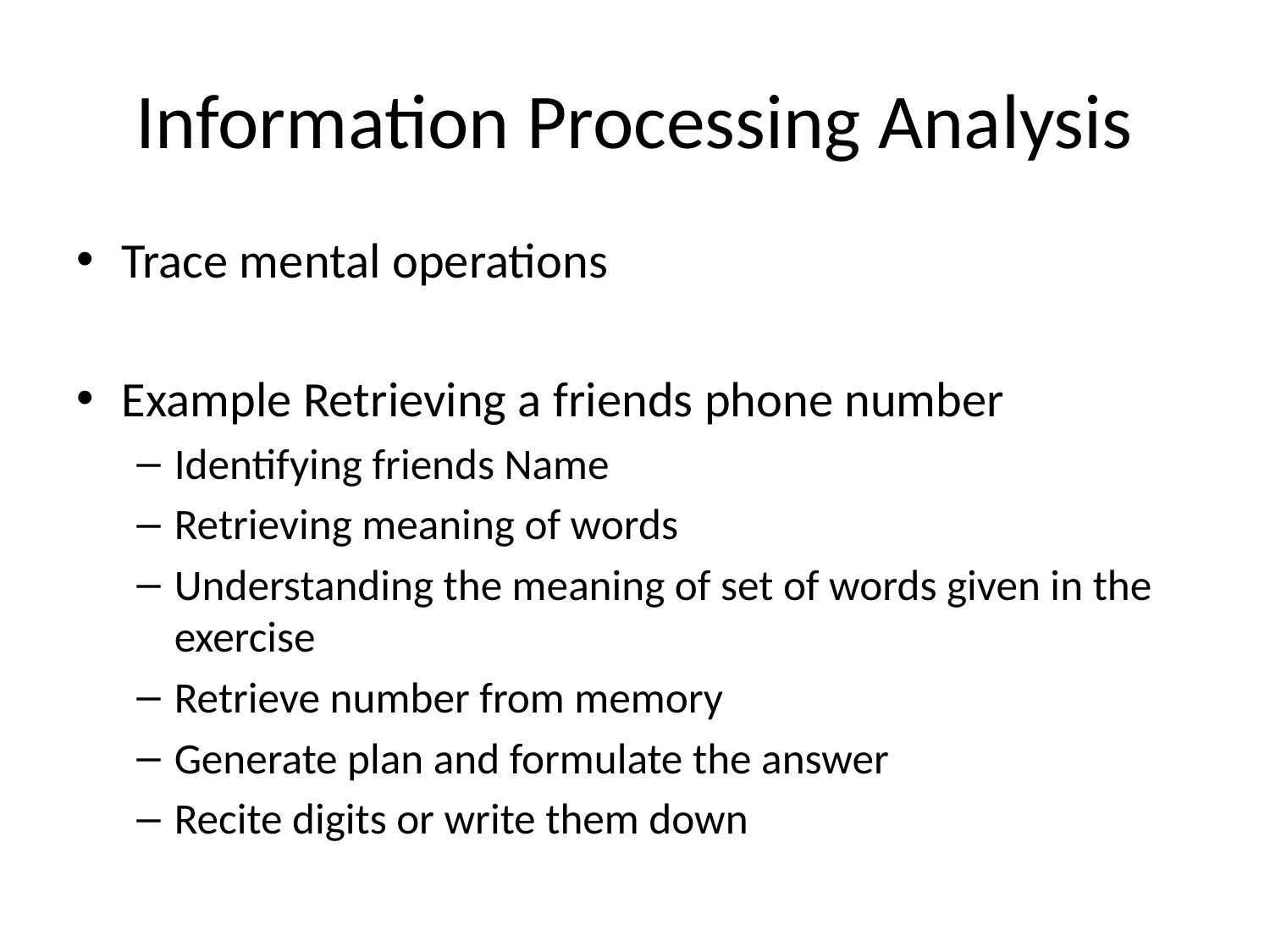

# Information Processing Analysis
Trace mental operations

Example Retrieving a friends phone number
Identifying friends Name
Retrieving meaning of words
Understanding the meaning of set of words given in the exercise
Retrieve number from memory
Generate plan and formulate the answer
Recite digits or write them down